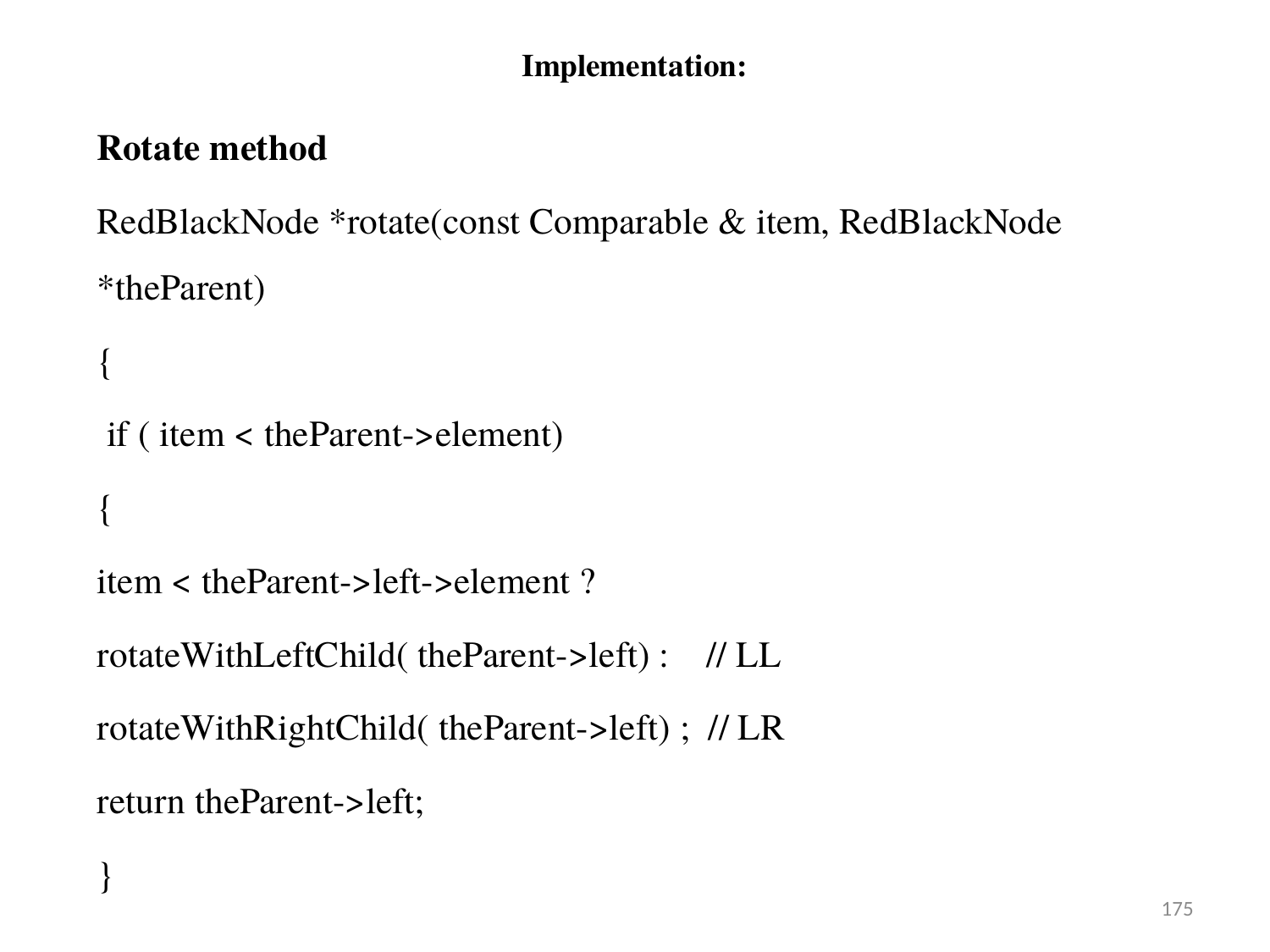

# Implementation:
Rotate method
RedBlackNode *rotate(const Comparable & item, RedBlackNode *theParent)
{
 if ( item < theParent->element)
{
item < theParent->left->element ?
rotateWithLeftChild( theParent->left) :    // LL
rotateWithRightChild( theParent->left) ;  // LR
return theParent->left;
}

175